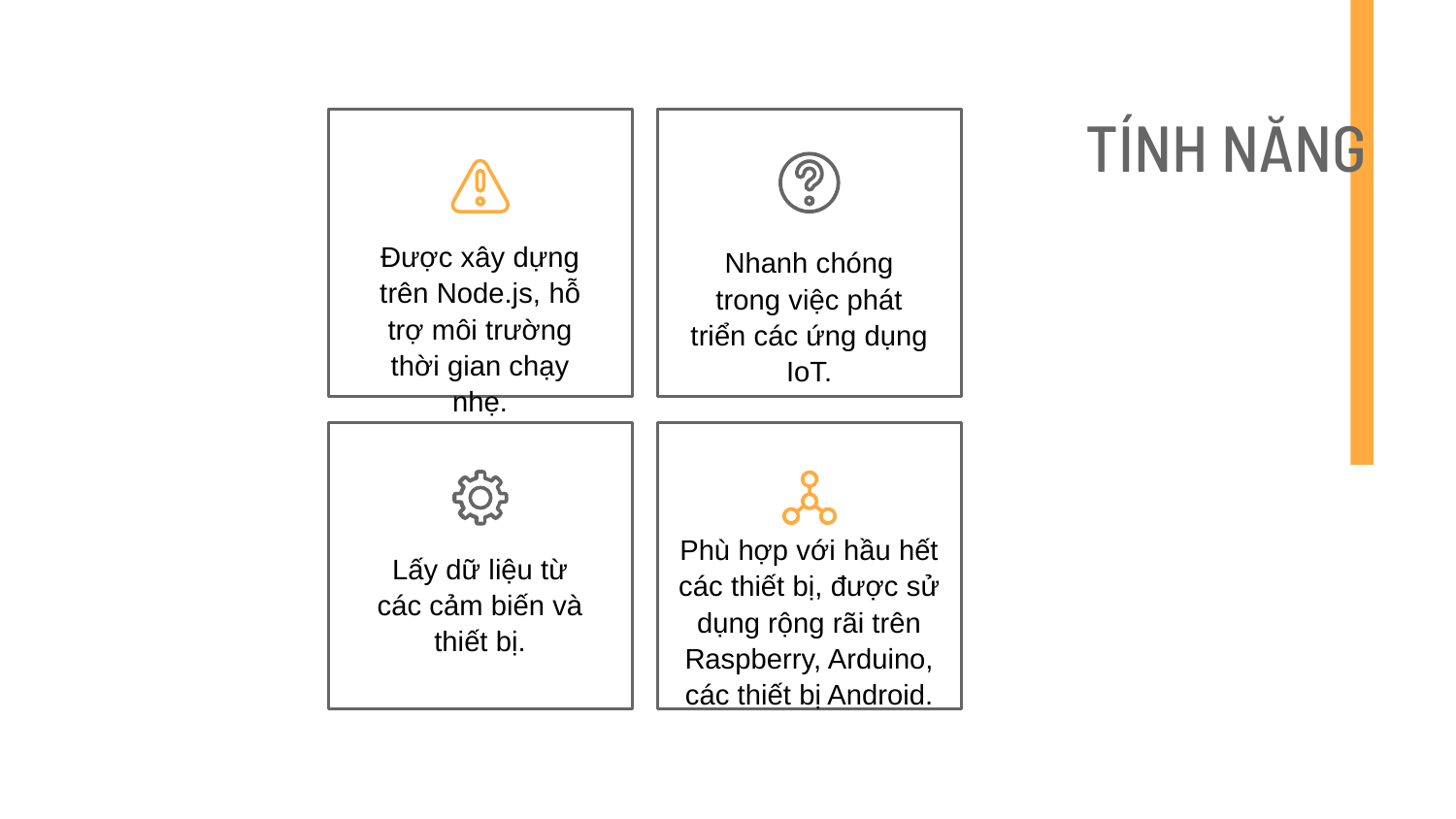

# TÍNH NĂNG

Được xây dựng trên Node.js, hỗ trợ môi trường thời gian chạy nhẹ.
Nhanh chóng trong việc phát triển các ứng dụng IoT.

Phù hợp với hầu hết các thiết bị, được sử dụng rộng rãi trên Raspberry, Arduino, các thiết bị Android.
Lấy dữ liệu từ các cảm biến và thiết bị.